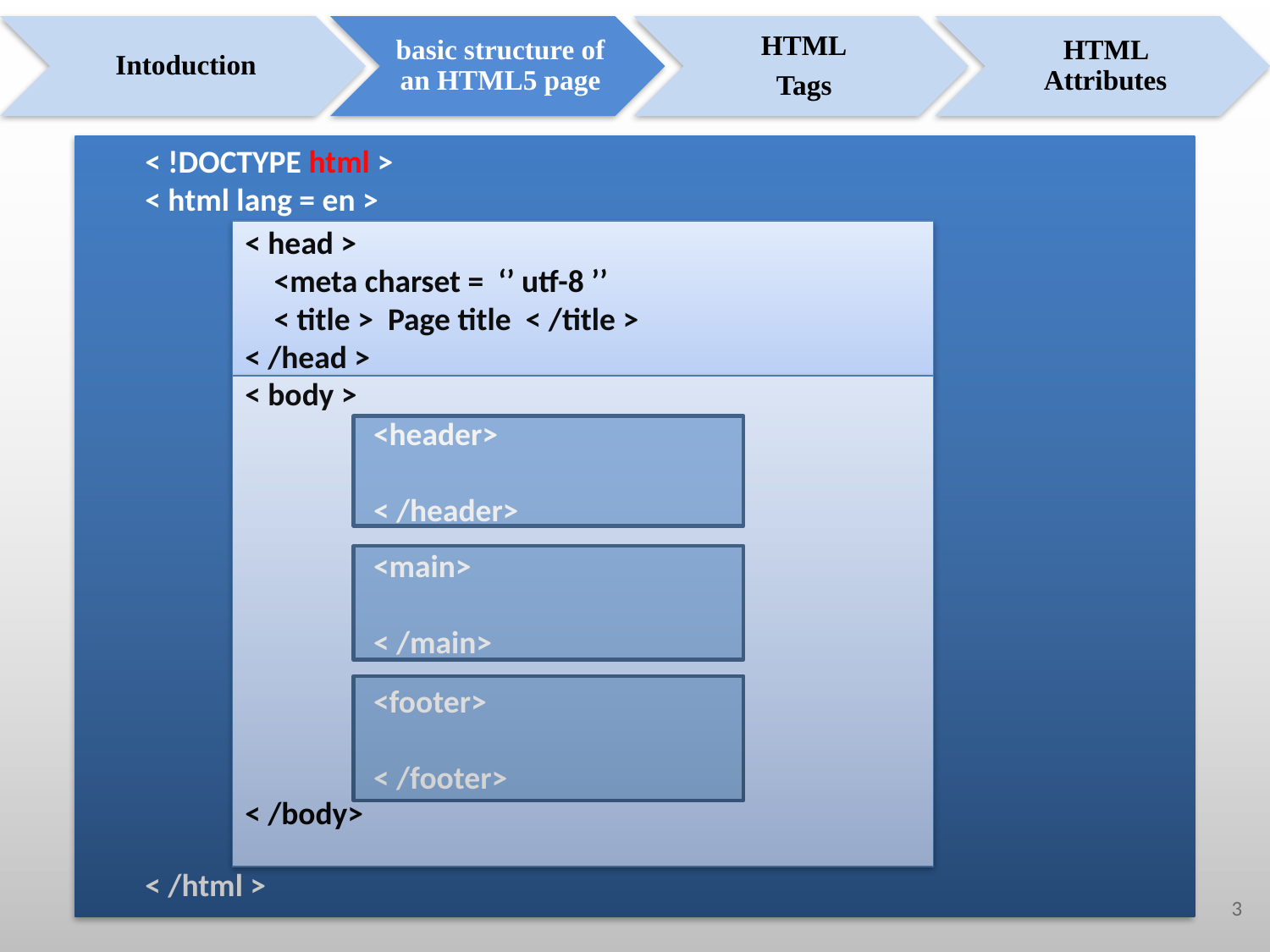

Intoduction

basic structure of an HTML5 page

HTML
Tags

 HTML  Attributes
        < !DOCTYPE html >
        < html lang = en >

        < /html >

< head >
    <meta charset =  ‘’ utf-8 ’’
    < title >  Page title  < /title >
< /head >

< body >

< /body>

 <header>

 < /header>
 <main>

 < /main>
 <footer>

 < /footer>
3